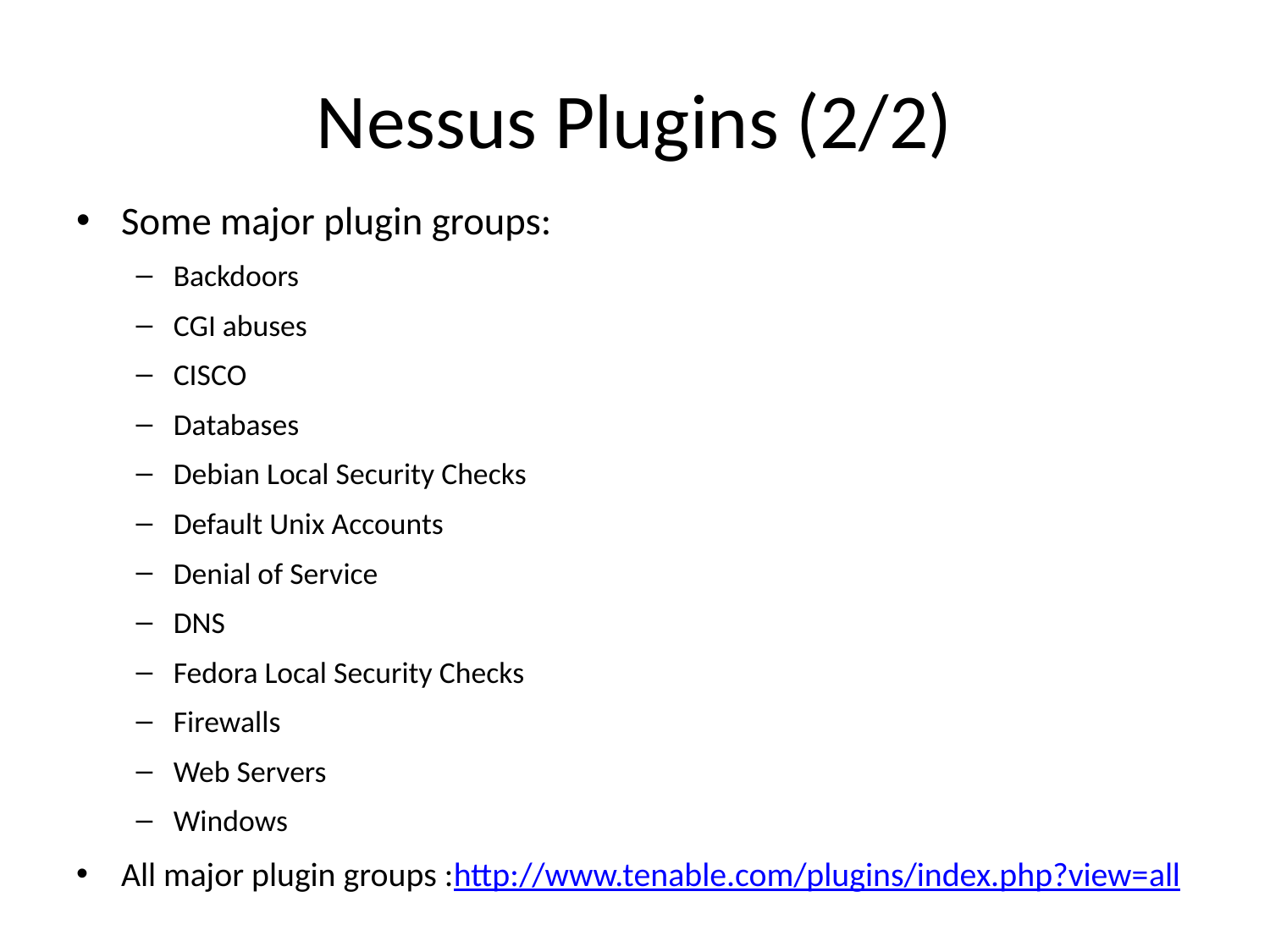

# Nessus Plugins (2/2)
Some major plugin groups:
Backdoors
CGI abuses
CISCO
Databases
Debian Local Security Checks
Default Unix Accounts
Denial of Service
DNS
Fedora Local Security Checks
Firewalls
Web Servers
Windows
All major plugin groups :http://www.tenable.com/plugins/index.php?view=all